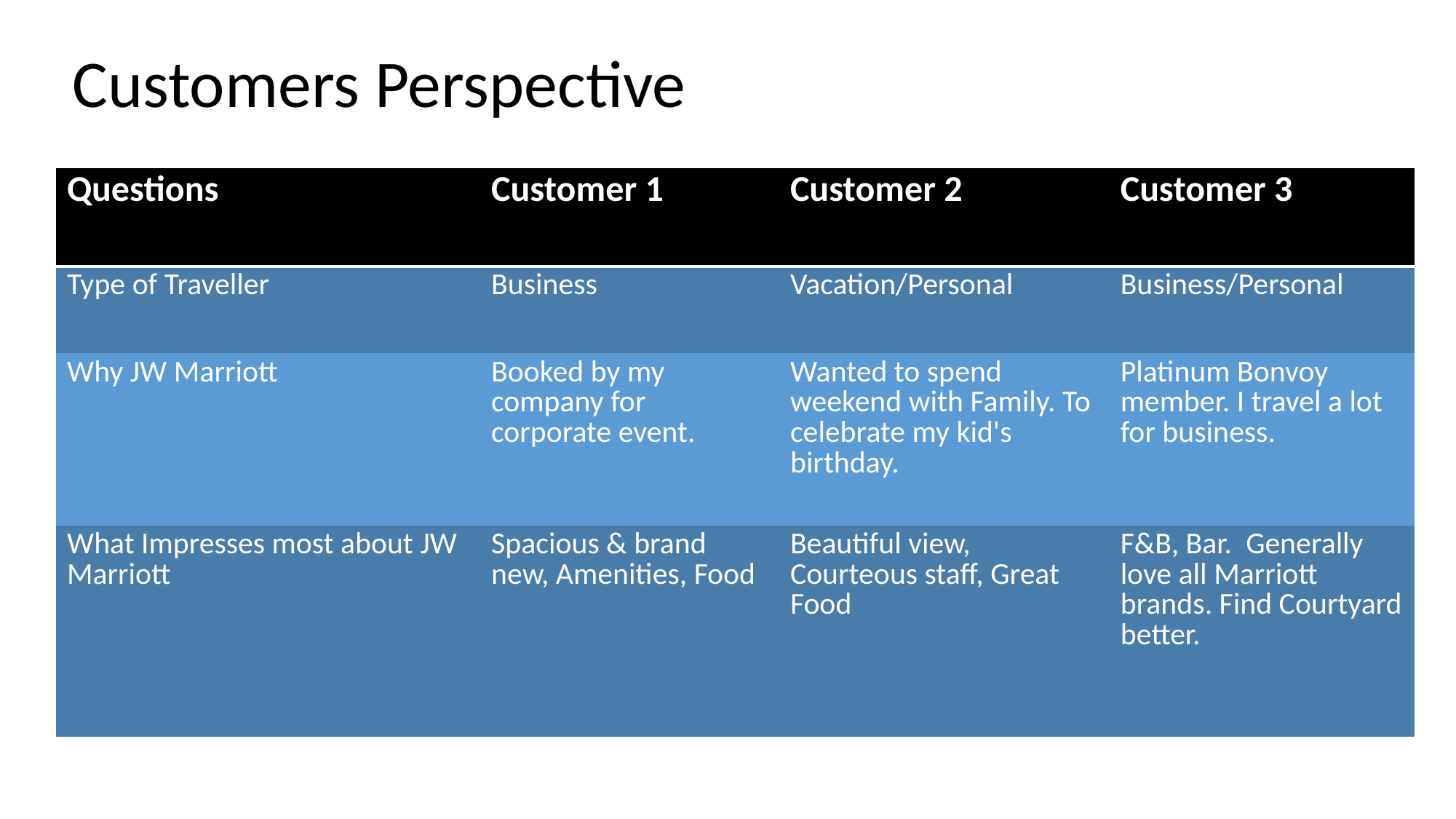

# Customers Perspective
| Questions | Customer 1 | Customer 2 | Customer 3 |
| --- | --- | --- | --- |
| Type of Traveller | Business | Vacation/Personal | Business/Personal |
| Why JW Marriott | Booked by my company for corporate event. | Wanted to spend weekend with Family. To celebrate my kid's birthday. | Platinum Bonvoy member. I travel a lot for business. |
| What Impresses most about JW Marriott | Spacious & brand new, Amenities, Food | Beautiful view, Courteous staff, Great Food | F&B, Bar.  Generally love all Marriott brands. Find Courtyard better. |